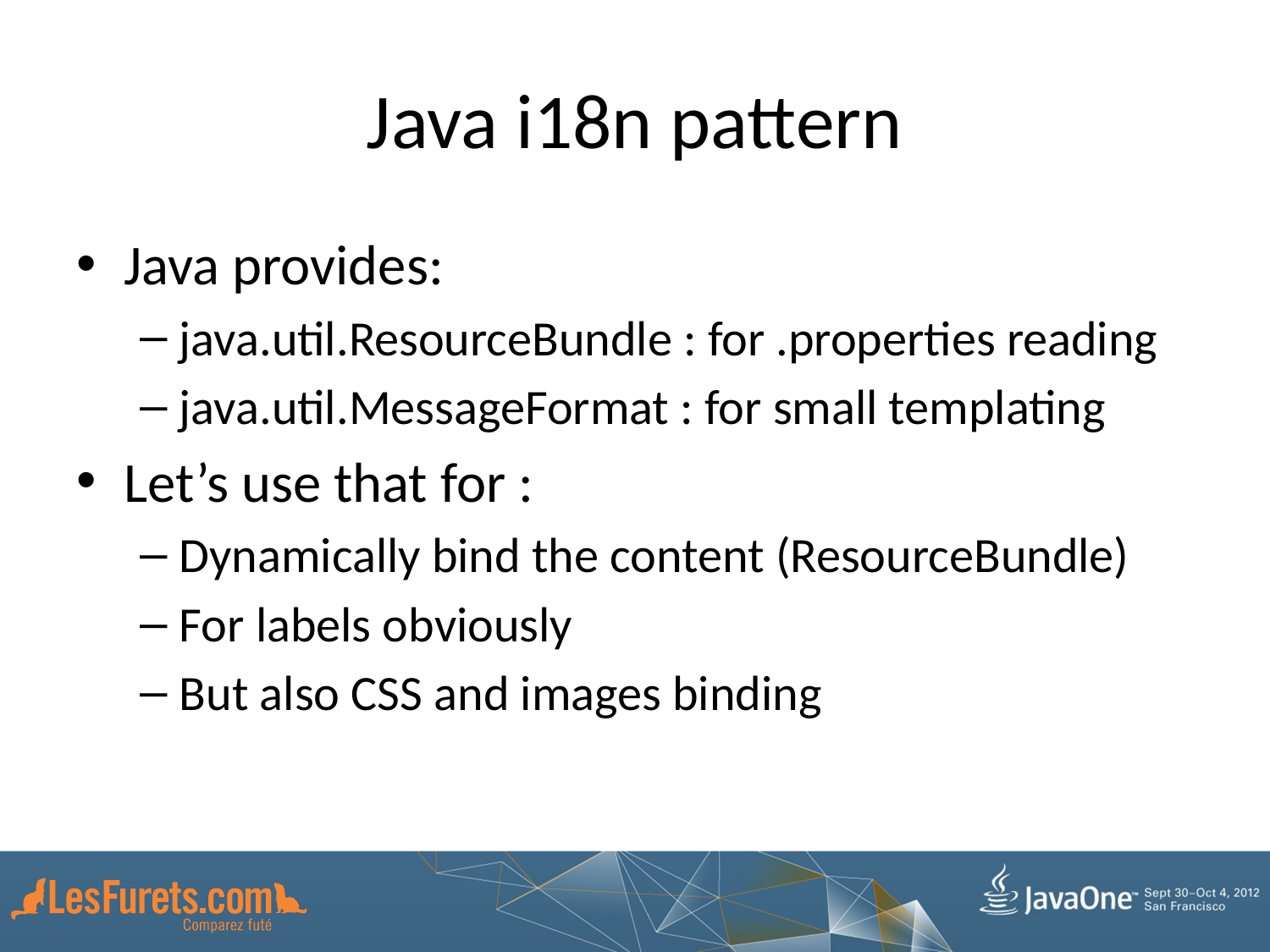

# Java i18n pattern
Java provides:
java.util.ResourceBundle : for .properties reading
java.util.MessageFormat : for small templating
Let’s use that for :
Dynamically bind the content (ResourceBundle)
For labels obviously
But also CSS and images binding